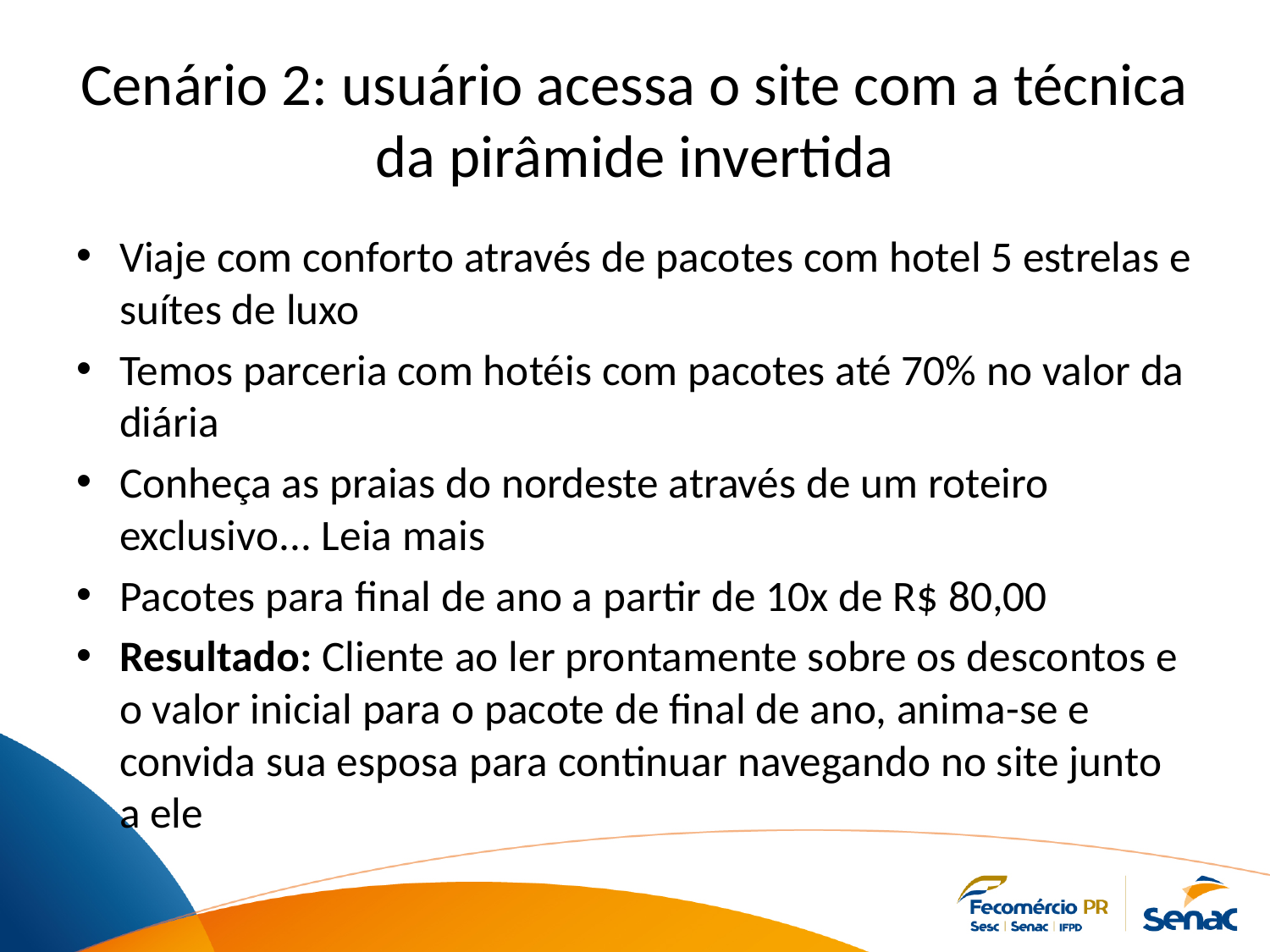

# Cenário 2: usuário acessa o site com a técnica da pirâmide invertida
Viaje com conforto através de pacotes com hotel 5 estrelas e suítes de luxo
Temos parceria com hotéis com pacotes até 70% no valor da diária
Conheça as praias do nordeste através de um roteiro exclusivo... Leia mais
Pacotes para final de ano a partir de 10x de R$ 80,00
Resultado: Cliente ao ler prontamente sobre os descontos e o valor inicial para o pacote de final de ano, anima-se e convida sua esposa para continuar navegando no site junto a ele